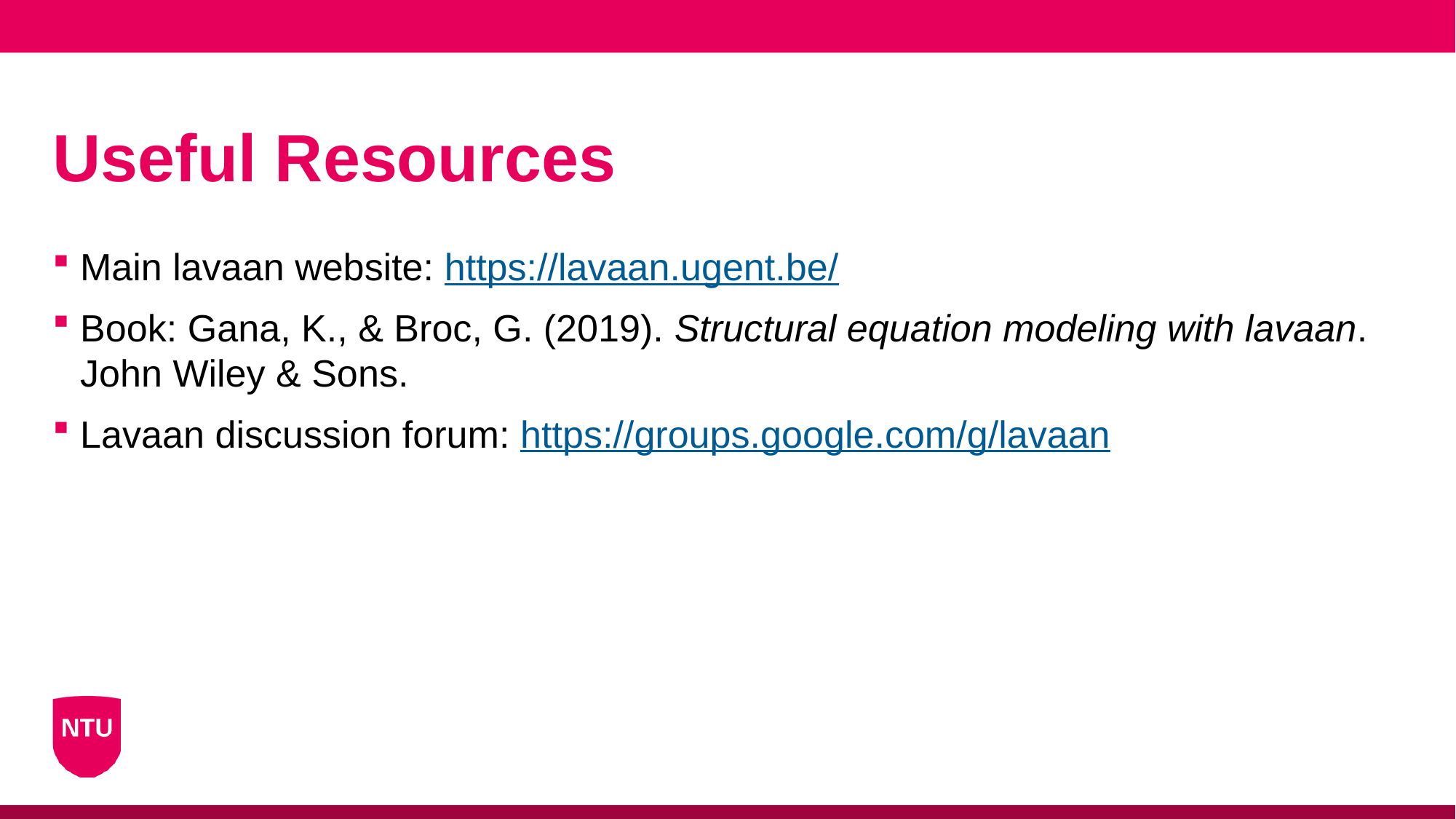

# Useful Resources
Main lavaan website: https://lavaan.ugent.be/
Book: Gana, K., & Broc, G. (2019). Structural equation modeling with lavaan. John Wiley & Sons.
Lavaan discussion forum: https://groups.google.com/g/lavaan